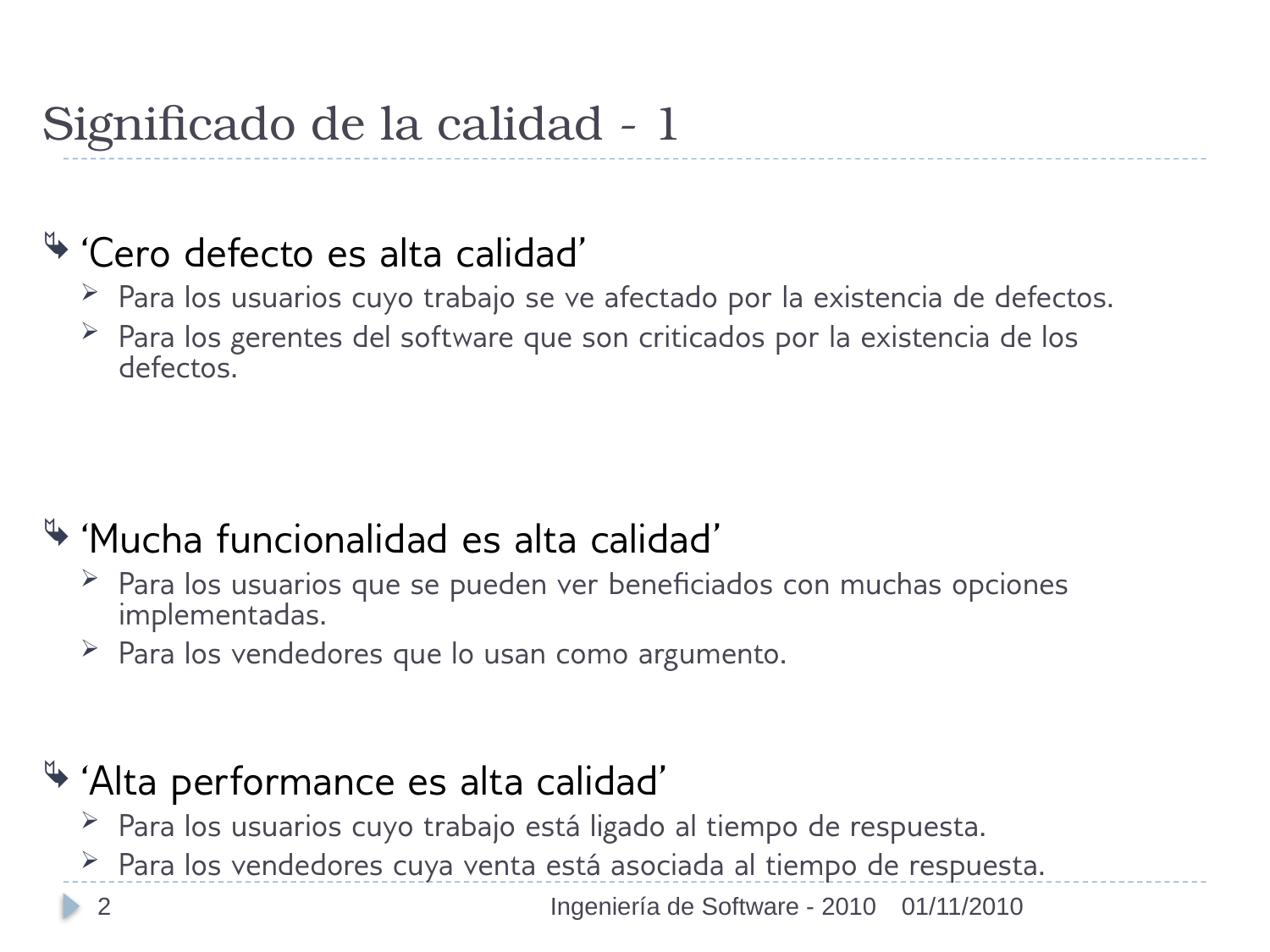

# Significado de la calidad - 1
‘Cero defecto es alta calidad’
Para los usuarios cuyo trabajo se ve afectado por la existencia de defectos.
Para los gerentes del software que son criticados por la existencia de los defectos.

‘Mucha funcionalidad es alta calidad’
Para los usuarios que se pueden ver beneficiados con muchas opciones implementadas.
Para los vendedores que lo usan como argumento.

‘Alta performance es alta calidad’
Para los usuarios cuyo trabajo está ligado al tiempo de respuesta.
Para los vendedores cuya venta está asociada al tiempo de respuesta.

2
Ingeniería de Software - 2010
01/11/2010